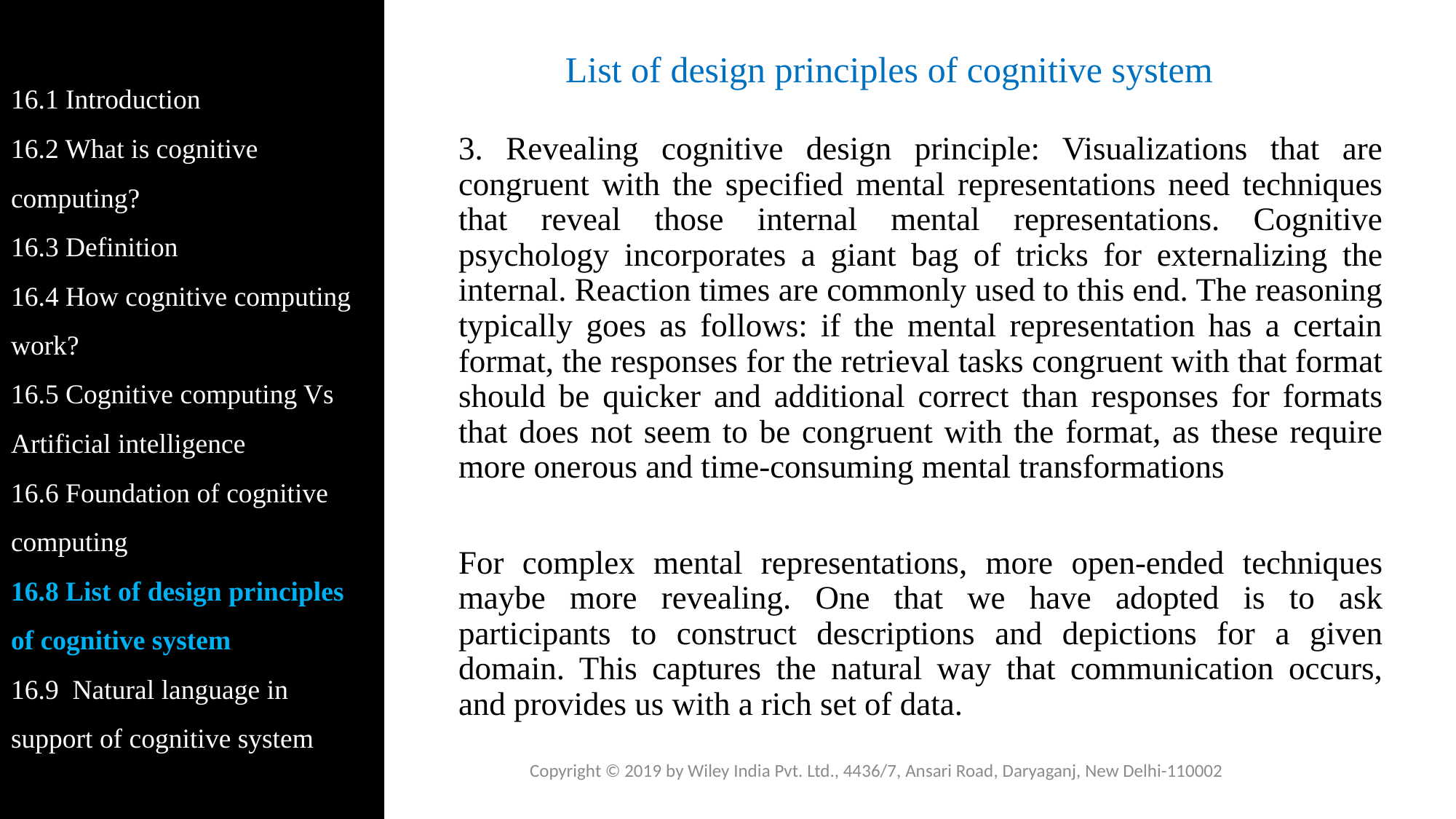

16.1 Introduction
16.2 What is cognitive computing?
16.3 Definition
16.4 How cognitive computing work?
16.5 Cognitive computing Vs Artificial intelligence
16.6 Foundation of cognitive computing
16.8 List of design principles of cognitive system
16.9  Natural language in support of cognitive system
# List of design principles of cognitive system
3. Revealing cognitive design principle: Visualizations that are congruent with the specified mental representations need techniques that reveal those internal mental representations. Cognitive psychology incorporates a giant bag of tricks for externalizing the internal. Reaction times are commonly used to this end. The reasoning typically goes as follows: if the mental representation has a certain format, the responses for the retrieval tasks congruent with that format should be quicker and additional correct than responses for formats that does not seem to be congruent with the format, as these require more onerous and time-consuming mental transformations

For complex mental representations, more open-ended techniques maybe more revealing. One that we have adopted is to ask participants to construct descriptions and depictions for a given domain. This captures the natural way that communication occurs, and provides us with a rich set of data.

Copyright © 2019 by Wiley India Pvt. Ltd., 4436/7, Ansari Road, Daryaganj, New Delhi-110002